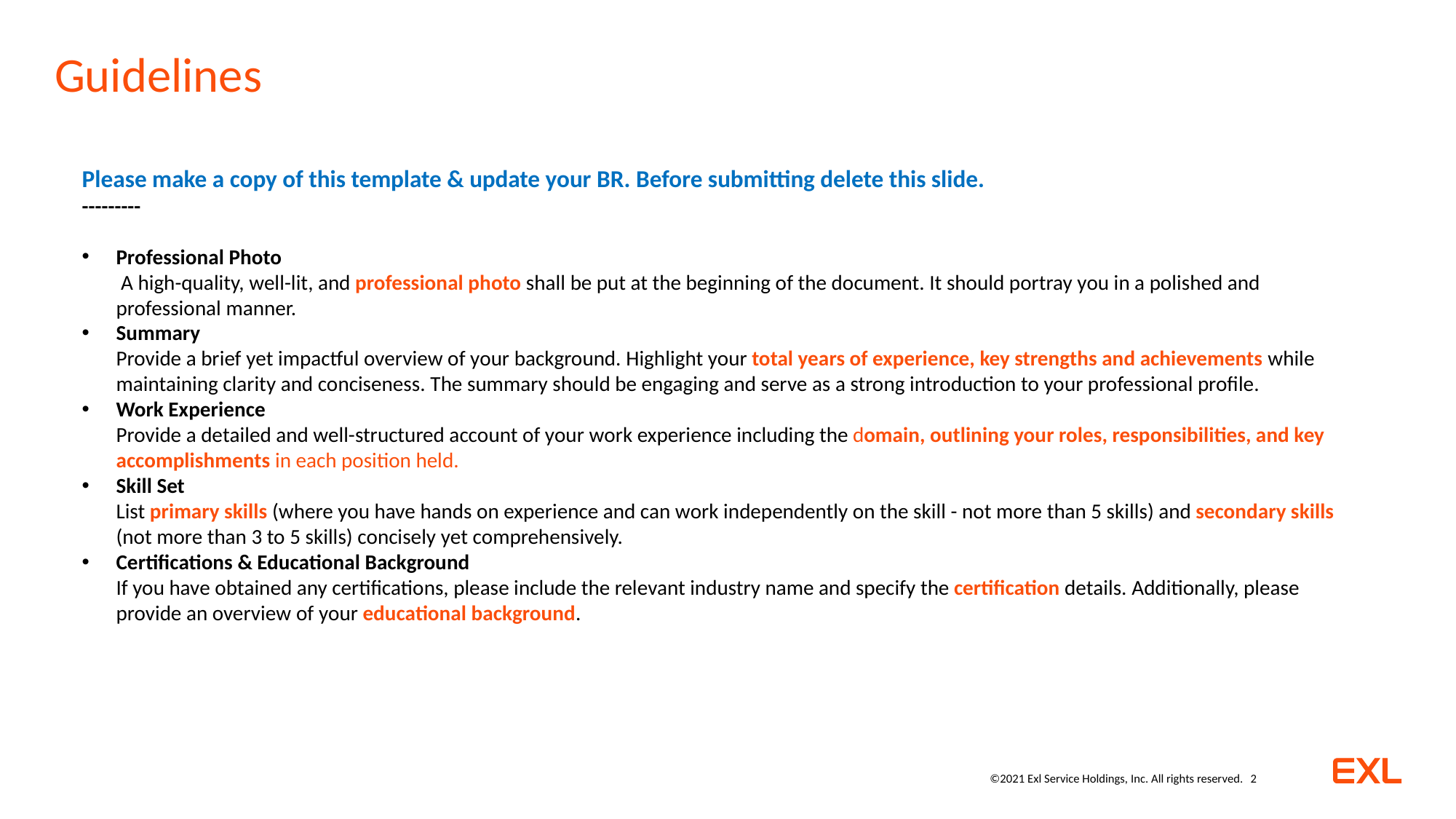

# Guidelines
Please make a copy of this template & update your BR. Before submitting delete this slide.
---------

Professional Photo
 A high-quality, well-lit, and professional photo shall be put at the beginning of the document. It should portray you in a polished and professional manner.
Summary
Provide a brief yet impactful overview of your background. Highlight your total years of experience, key strengths and achievements while maintaining clarity and conciseness. The summary should be engaging and serve as a strong introduction to your professional profile.
Work Experience 
Provide a detailed and well-structured account of your work experience including the domain, outlining your roles, responsibilities, and key accomplishments in each position held.
Skill Set
List primary skills (where you have hands on experience and can work independently on the skill - not more than 5 skills) and secondary skills (not more than 3 to 5 skills) concisely yet comprehensively.
Certifications & Educational Background
If you have obtained any certifications, please include the relevant industry name and specify the certification details. Additionally, please provide an overview of your educational background.

©2021 Exl Service Holdings, Inc. All rights reserved.
2